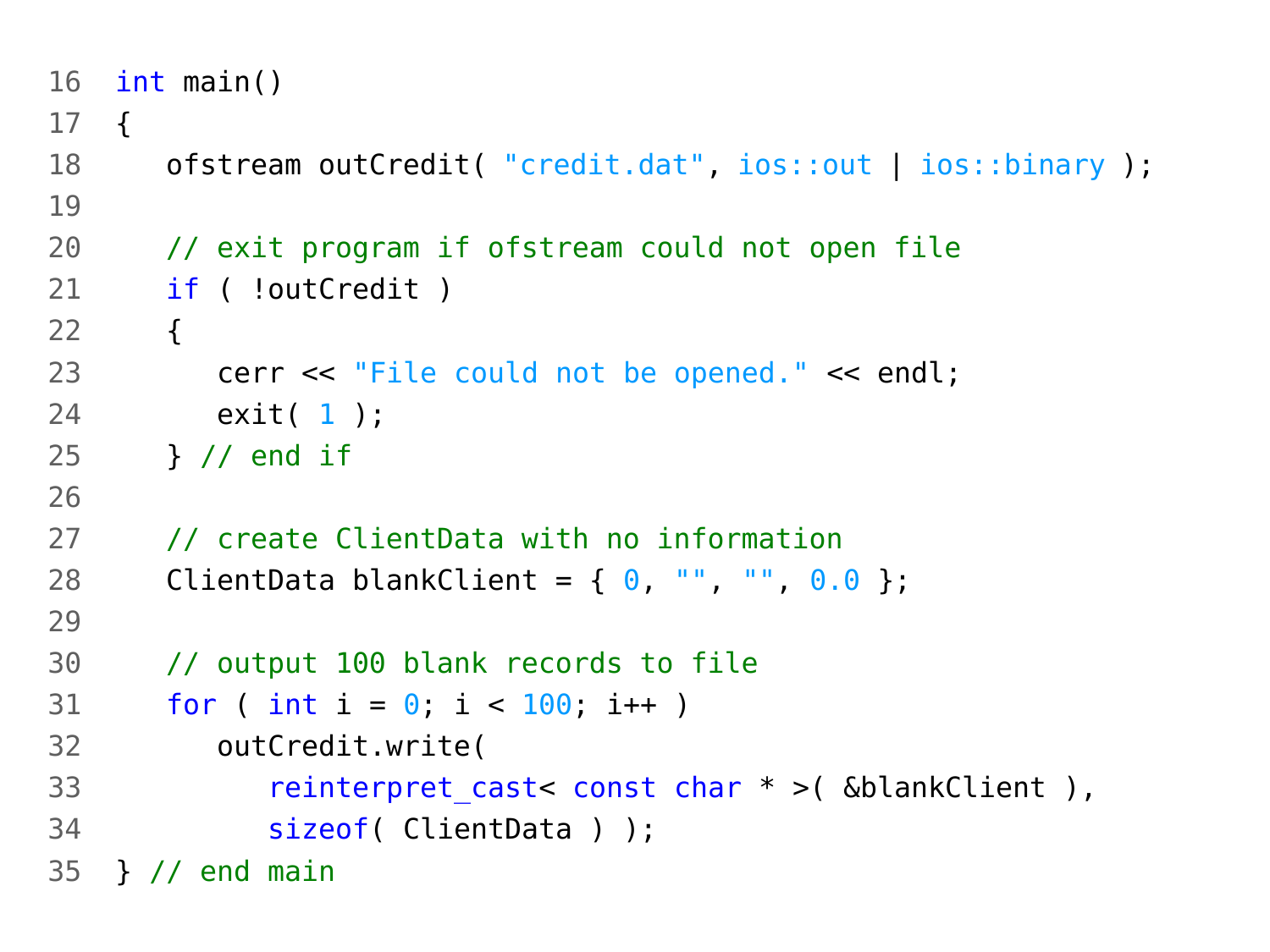

16  int main()
17  {
18     ofstream outCredit( "credit.dat", ios::out | ios::binary );
19
20     // exit program if ofstream could not open file
21     if ( !outCredit )
22     {
23        cerr << "File could not be opened." << endl;
24        exit( 1 );
25     } // end if
26
27     // create ClientData with no information
28     ClientData blankClient = { 0, "", "", 0.0 };
29
30     // output 100 blank records to file
31     for ( int i = 0; i < 100; i++ )
32        outCredit.write(
33           reinterpret_cast< const char * >( &blankClient ),
34           sizeof( ClientData ) );
35  } // end main